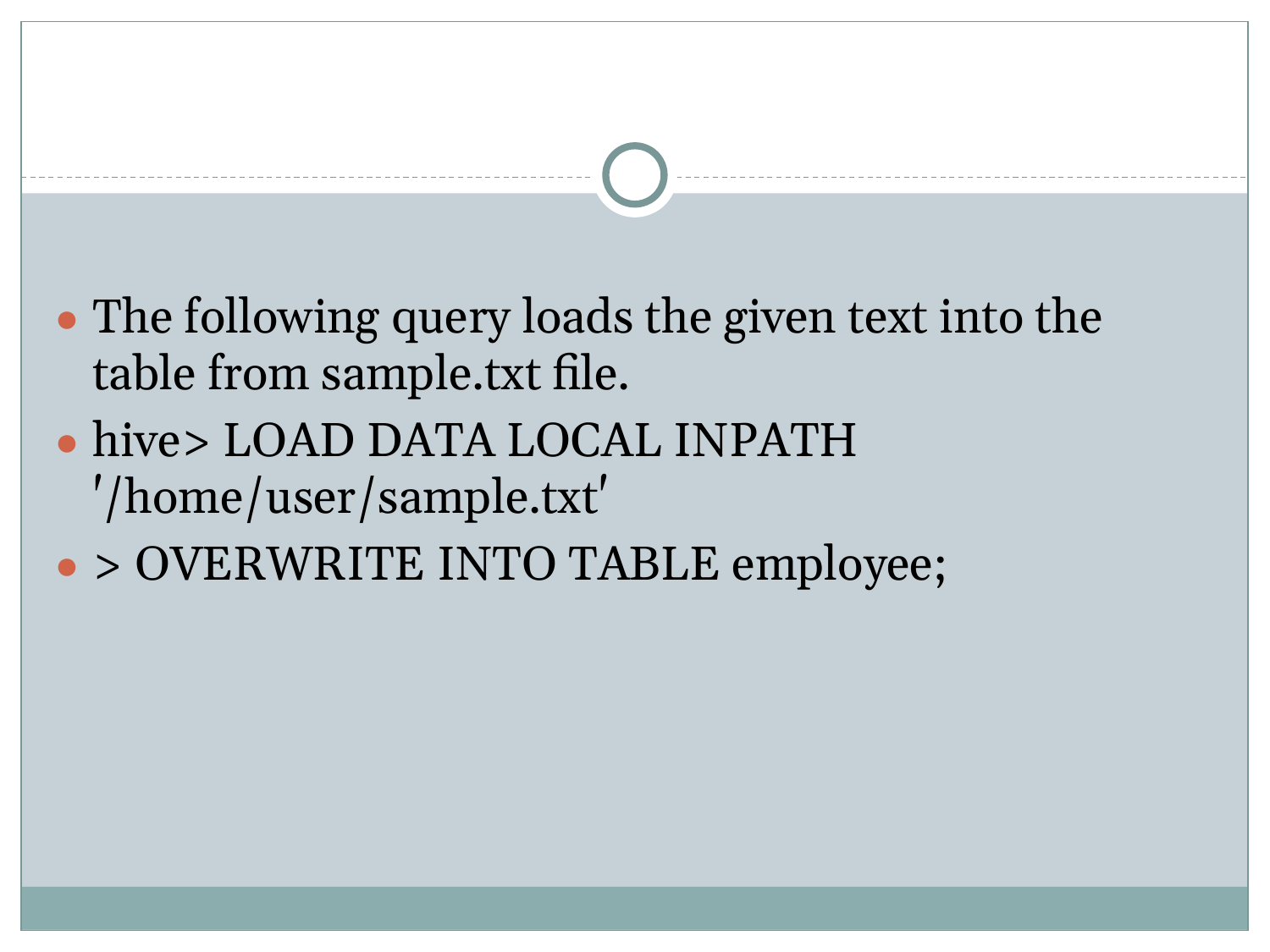

#

The following query loads the given text into the table from sample.txt file.
hive> LOAD DATA LOCAL INPATH '/home/user/sample.txt'
> OVERWRITE INTO TABLE employee;